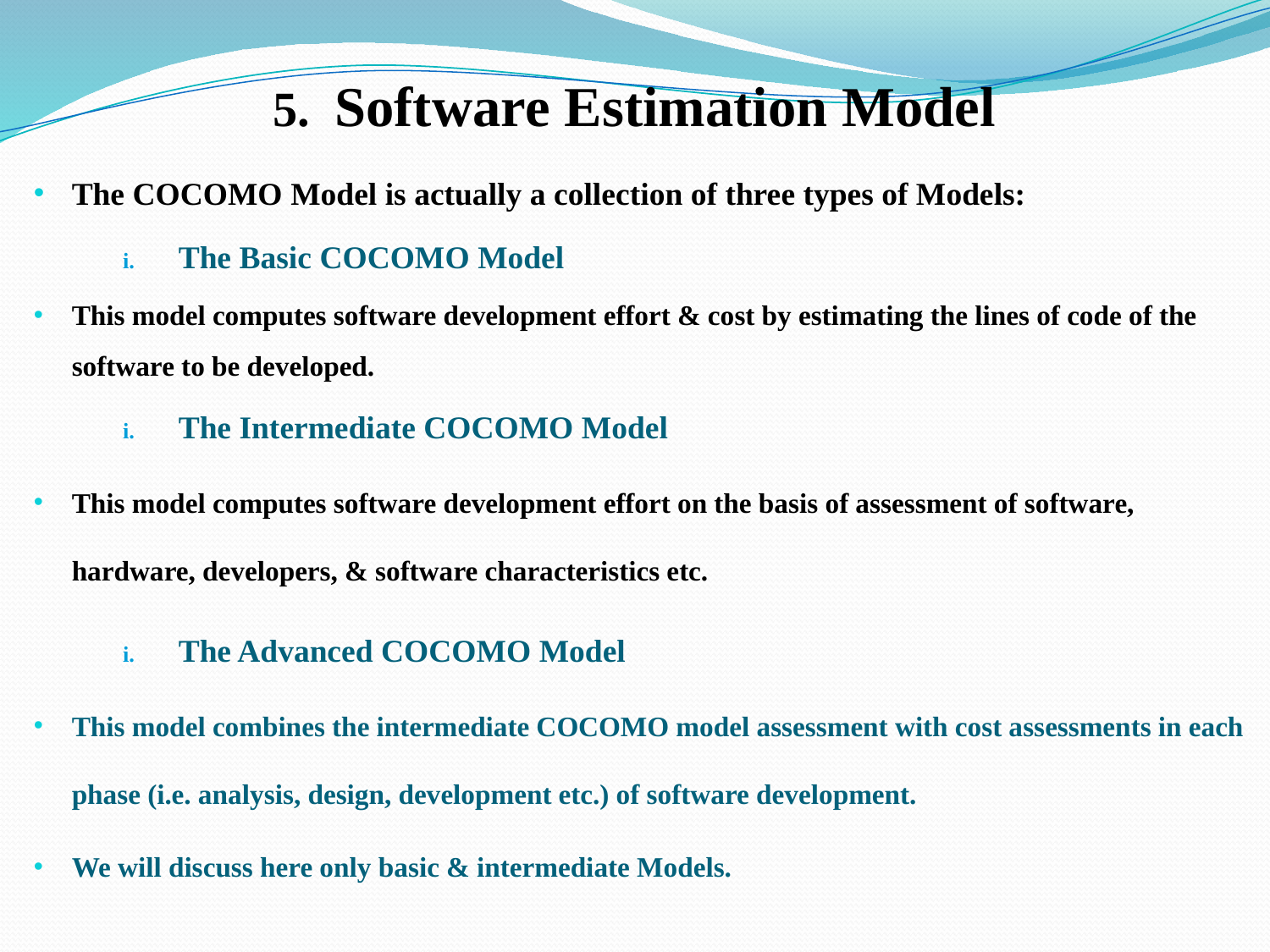

# 5.  Software Estimation Model
The COCOMO Model is actually a collection of three types of Models:
The Basic COCOMO Model
This model computes software development effort & cost by estimating the lines of code of the software to be developed.
The Intermediate COCOMO Model
This model computes software development effort on the basis of assessment of software, hardware, developers, & software characteristics etc.
The Advanced COCOMO Model
This model combines the intermediate COCOMO model assessment with cost assessments in each phase (i.e. analysis, design, development etc.) of software development.
We will discuss here only basic & intermediate Models.